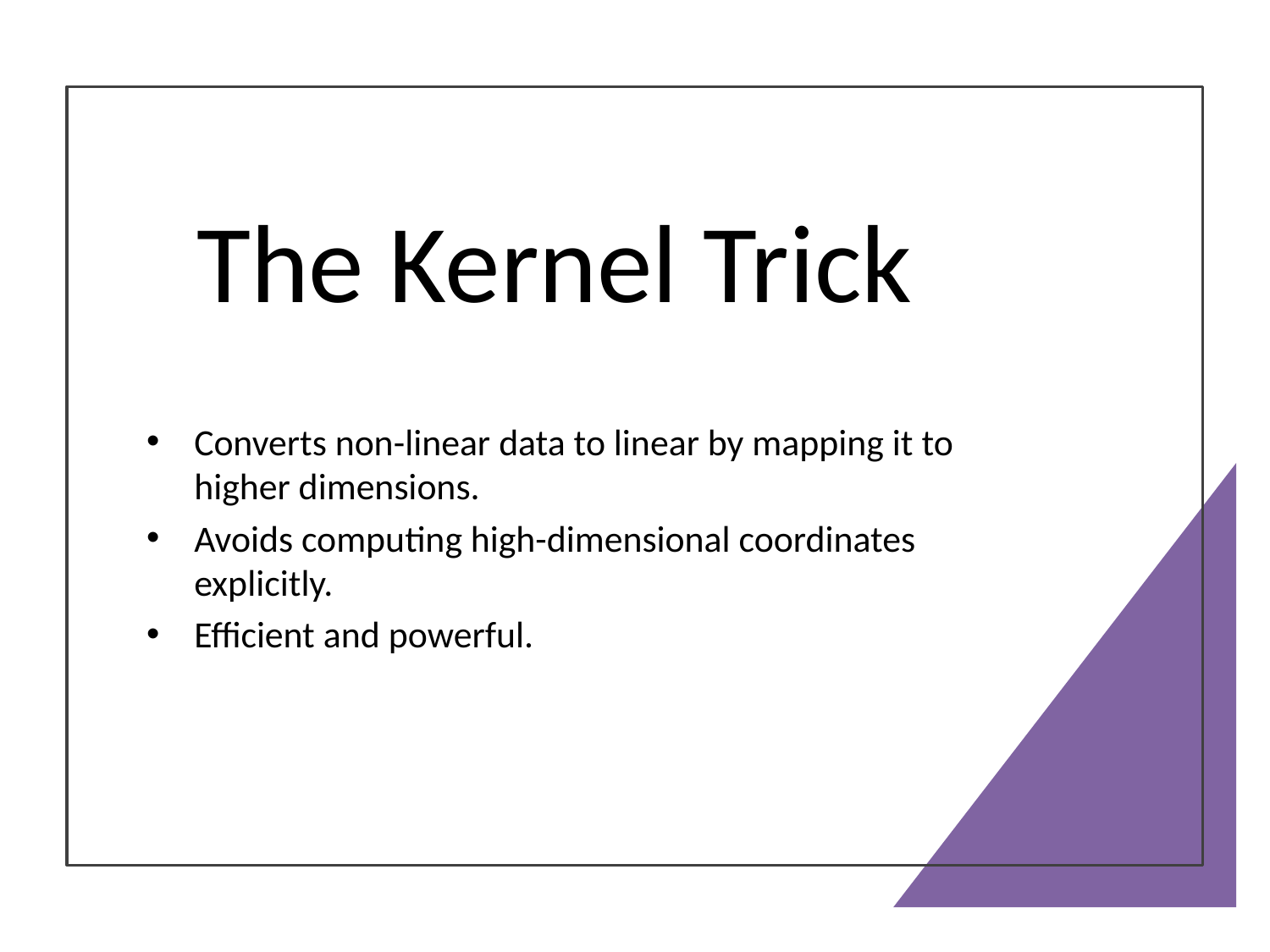

# The Kernel Trick
Converts non-linear data to linear by mapping it to higher dimensions.
Avoids computing high-dimensional coordinates explicitly.
Efficient and powerful.